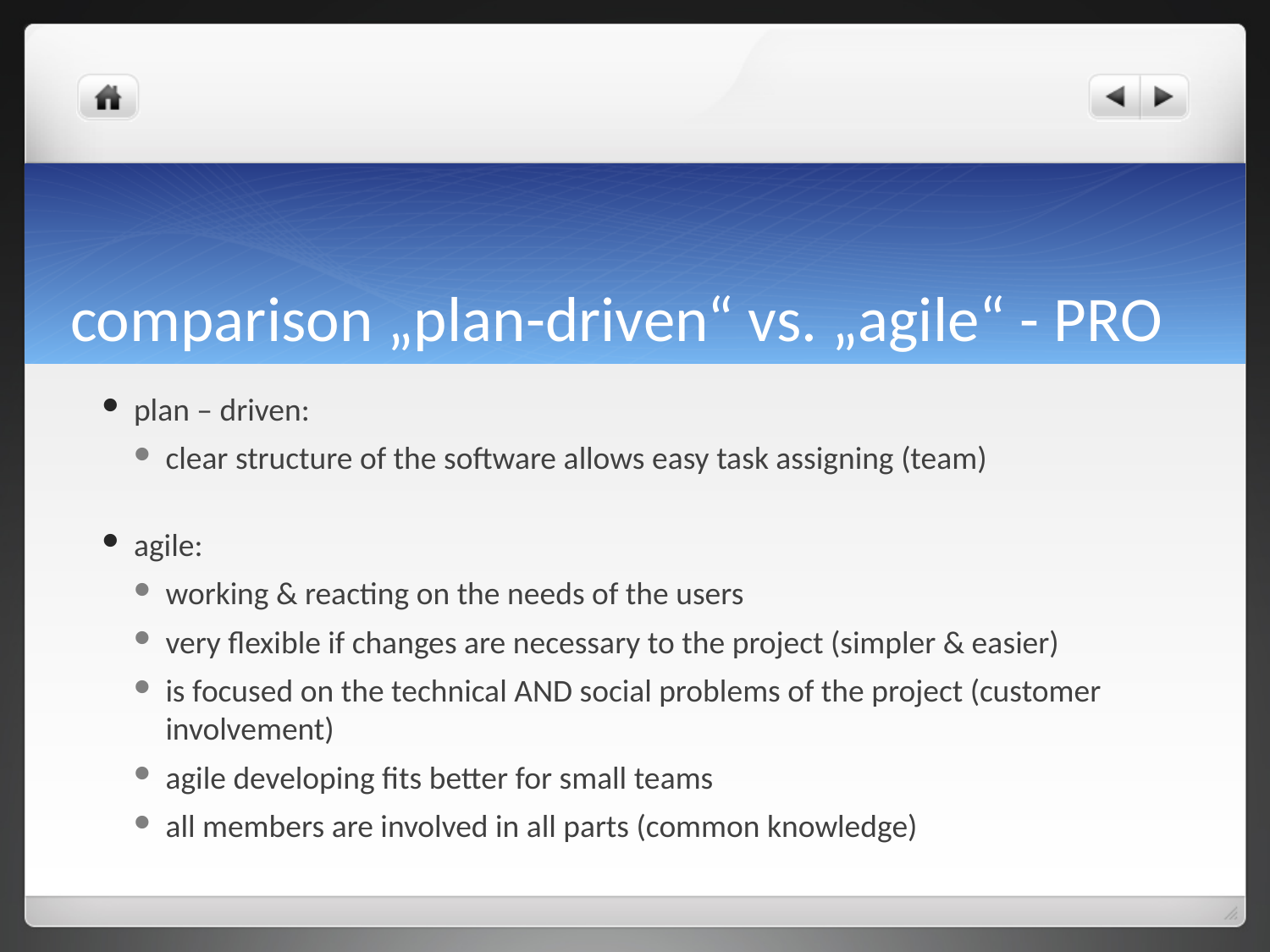

# comparison „plan-driven“ vs. „agile“ - PRO
plan – driven:
clear structure of the software allows easy task assigning (team)
agile:
working & reacting on the needs of the users
very flexible if changes are necessary to the project (simpler & easier)
is focused on the technical AND social problems of the project (customer involvement)
agile developing fits better for small teams
all members are involved in all parts (common knowledge)